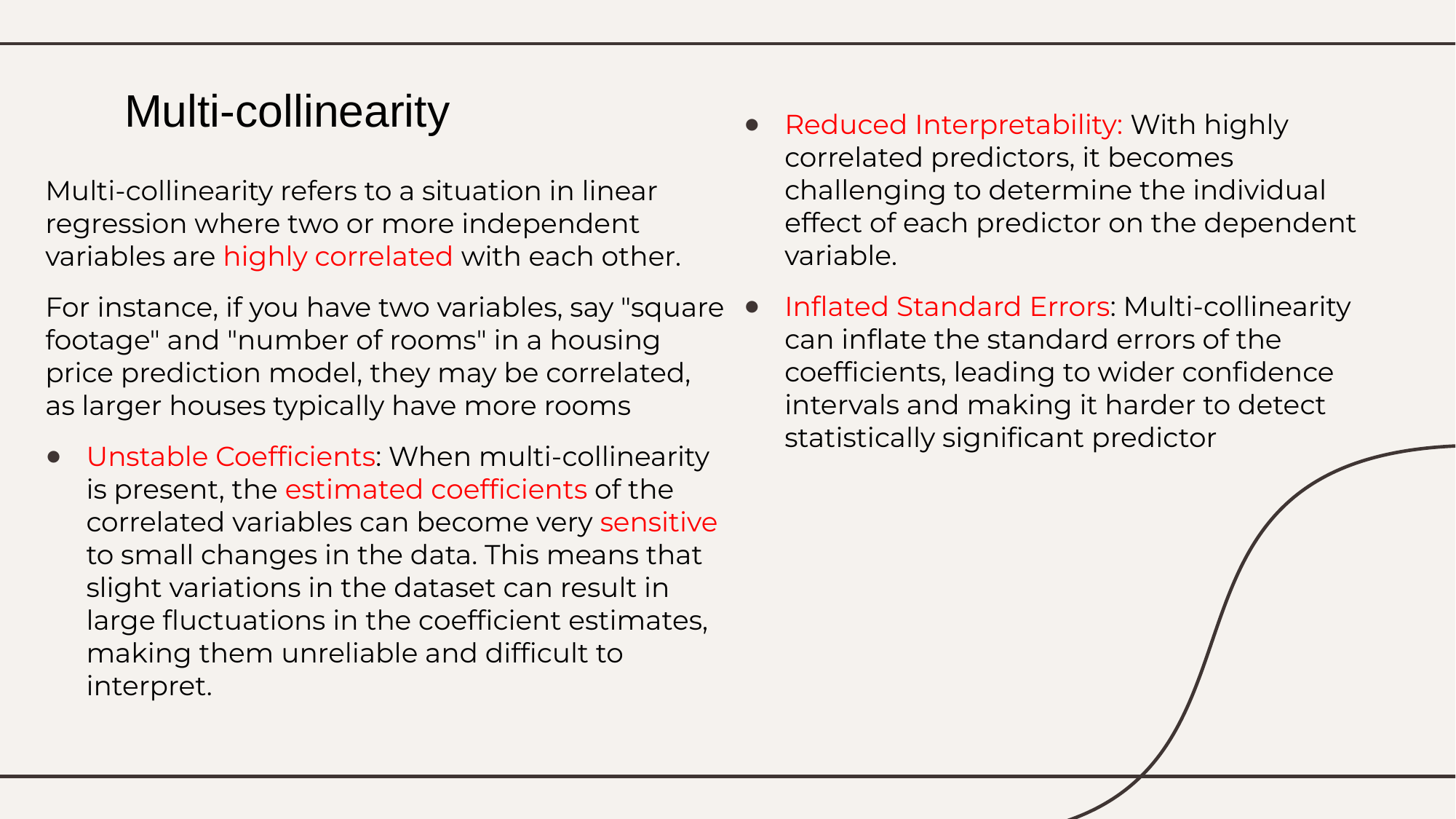

# Multi-collinearity
Reduced Interpretability: With highly correlated predictors, it becomes challenging to determine the individual effect of each predictor on the dependent variable.
Inflated Standard Errors: Multi-collinearity can inflate the standard errors of the coefficients, leading to wider confidence intervals and making it harder to detect statistically significant predictor
Multi-collinearity refers to a situation in linear regression where two or more independent variables are highly correlated with each other.
For instance, if you have two variables, say "square footage" and "number of rooms" in a housing price prediction model, they may be correlated, as larger houses typically have more rooms
Unstable Coefficients: When multi-collinearity is present, the estimated coefficients of the correlated variables can become very sensitive to small changes in the data. This means that slight variations in the dataset can result in large fluctuations in the coefficient estimates, making them unreliable and difficult to interpret.